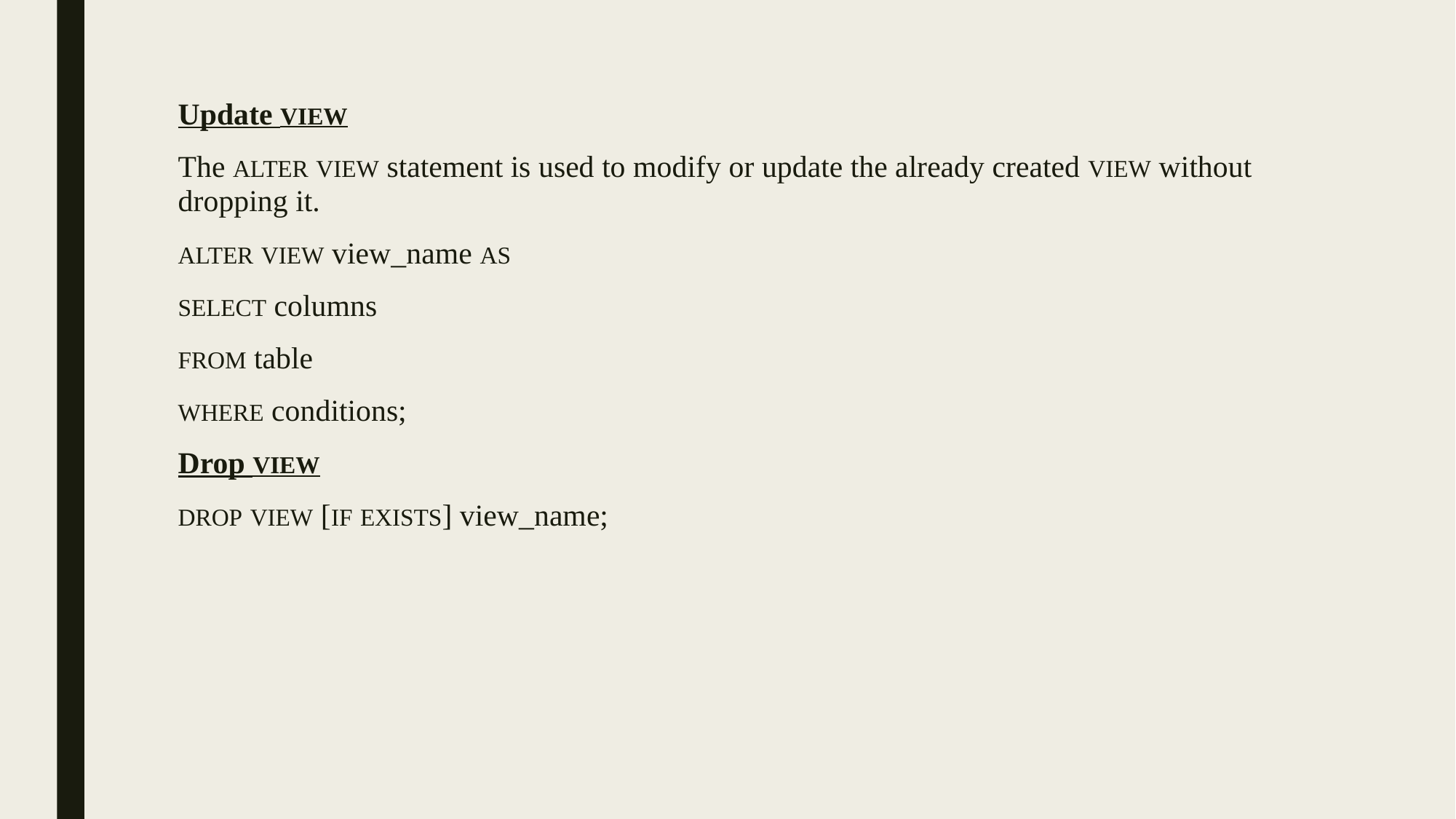

Update VIEW
The ALTER VIEW statement is used to modify or update the already created VIEW without dropping it.
ALTER VIEW view_name AS
SELECT columns
FROM table
WHERE conditions;
Drop VIEW
DROP VIEW [IF EXISTS] view_name;